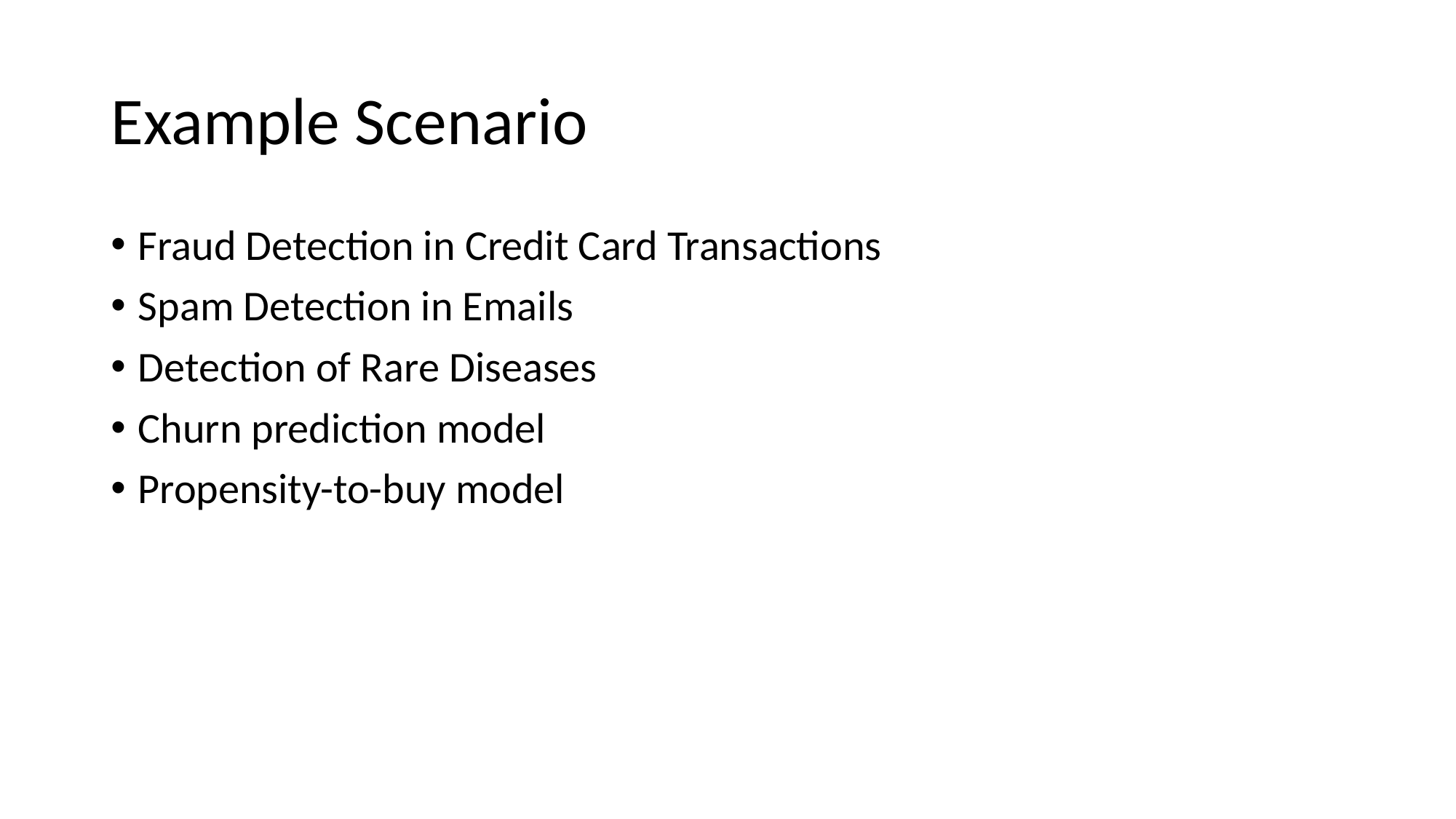

# Example Scenario
Fraud Detection in Credit Card Transactions
Spam Detection in Emails
Detection of Rare Diseases
Churn prediction model
Propensity-to-buy model